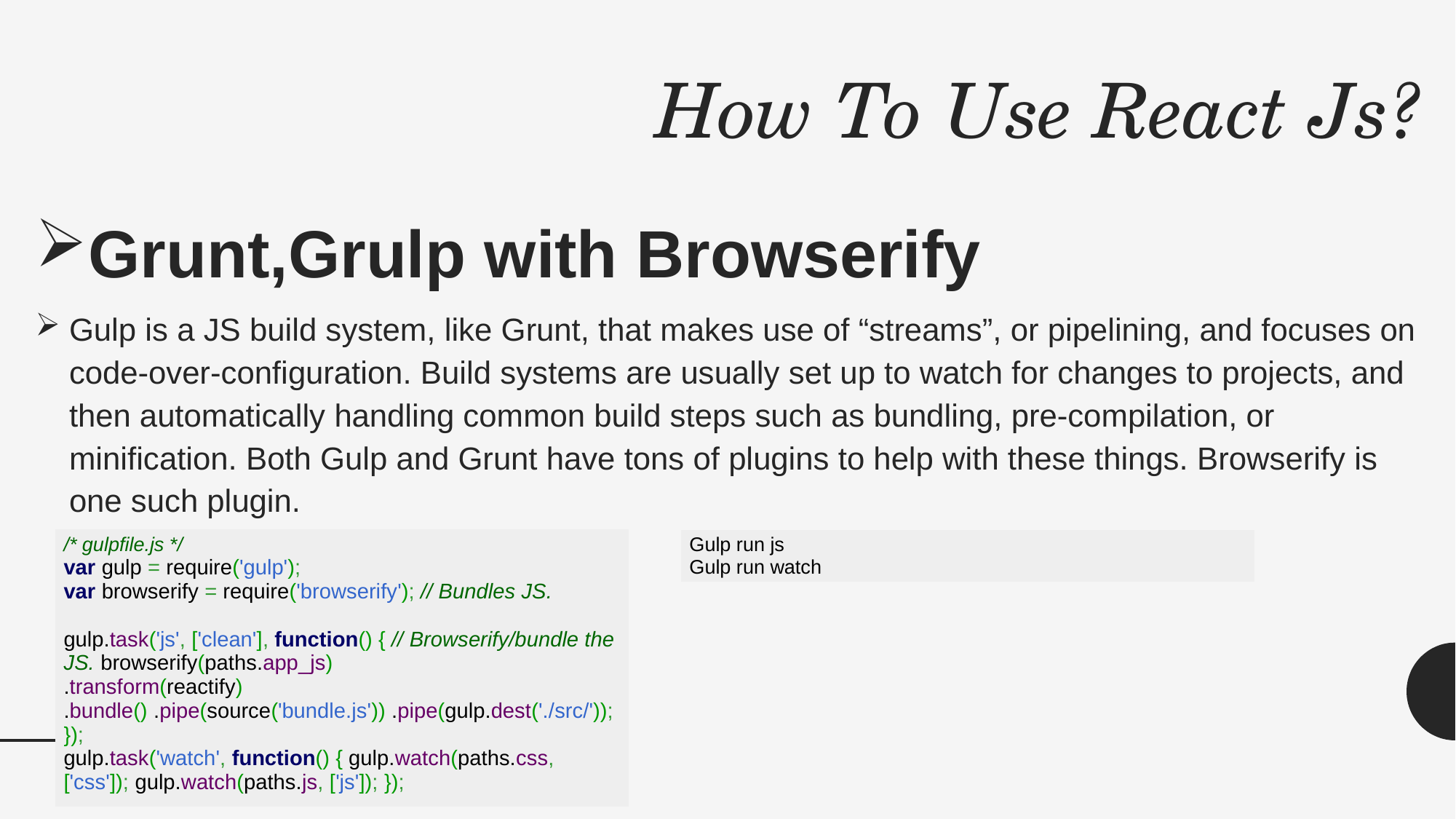

# How To Use React Js?

Grunt,Grulp with Browserify
Gulp is a JS build system, like Grunt, that makes use of “streams”, or pipelining, and focuses on code-over-configuration. Build systems are usually set up to watch for changes to projects, and then automatically handling common build steps such as bundling, pre-compilation, or minification. Both Gulp and Grunt have tons of plugins to help with these things. Browserify is one such plugin.

| /\* gulpfile.js \*/ var gulp = require('gulp'); var browserify = require('browserify'); // Bundles JS. gulp.task('js', ['clean'], function() { // Browserify/bundle the JS. browserify(paths.app\_js) .transform(reactify) .bundle() .pipe(source('bundle.js')) .pipe(gulp.dest('./src/')); }); gulp.task('watch', function() { gulp.watch(paths.css, ['css']); gulp.watch(paths.js, ['js']); }); |
| --- |
| Gulp run js Gulp run watch |
| --- |